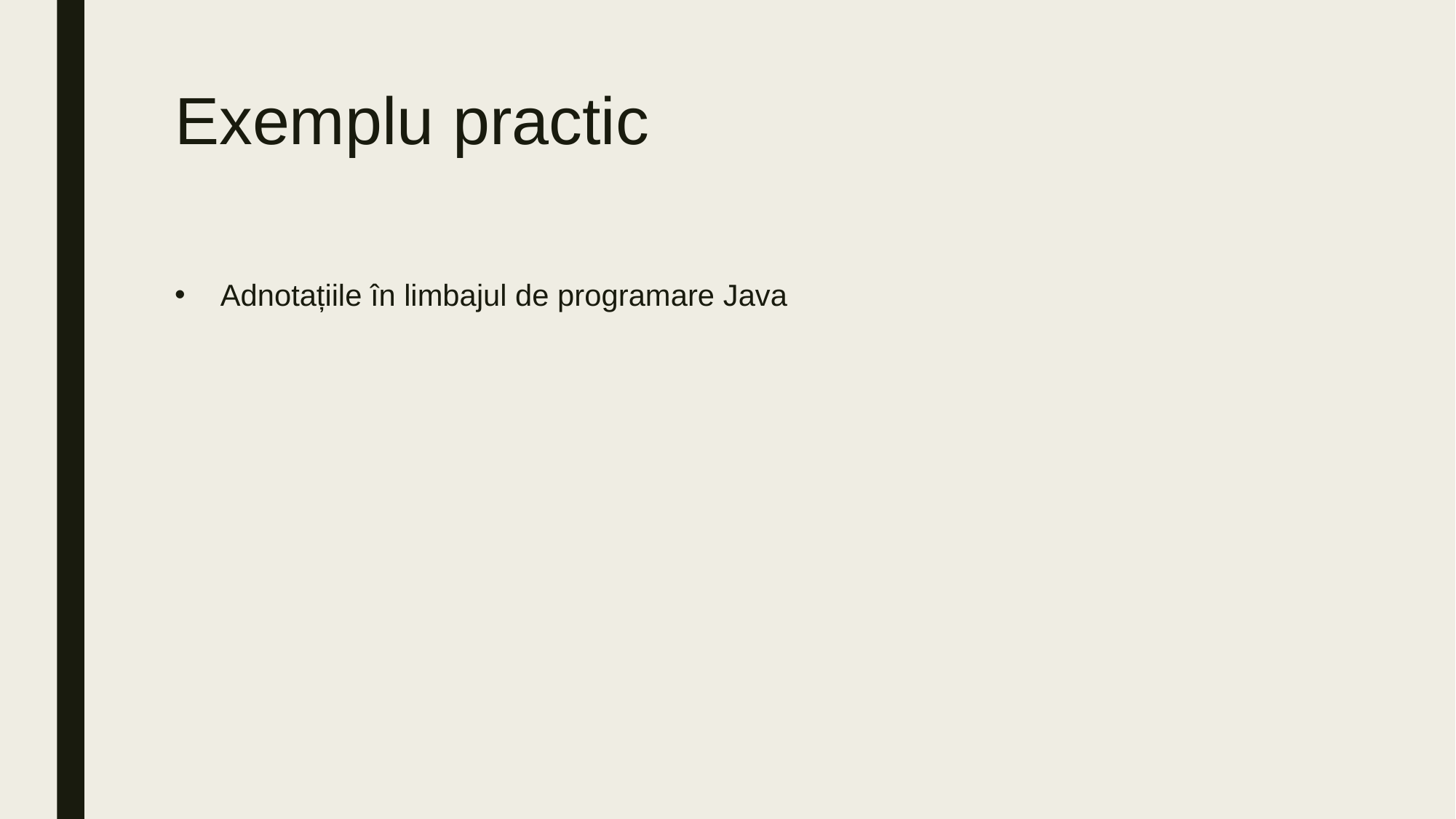

# Exemplu practic
Adnotațiile în limbajul de programare Java